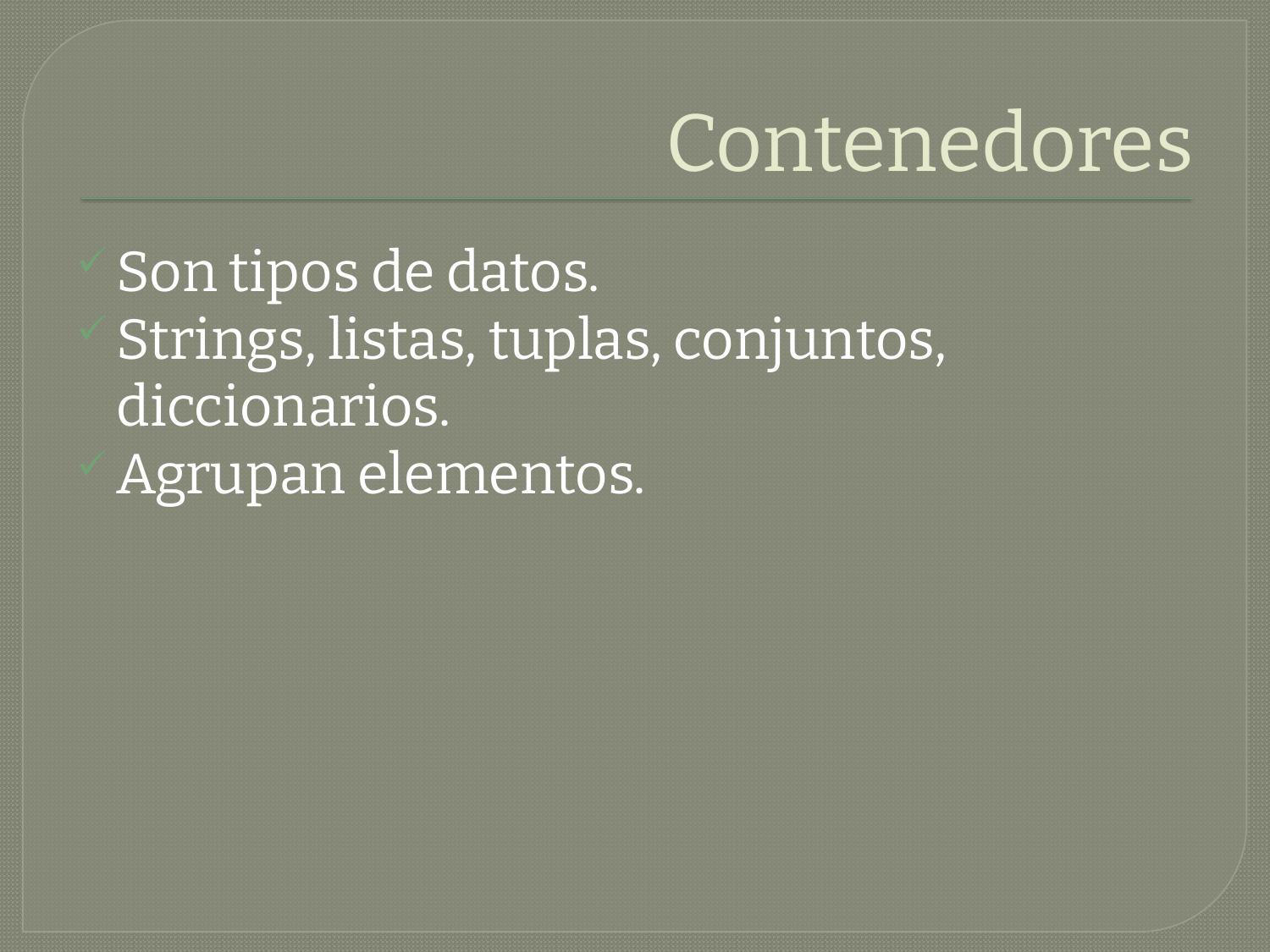

# Contenedores
Son tipos de datos.
Strings, listas, tuplas, conjuntos, diccionarios.
Agrupan elementos.